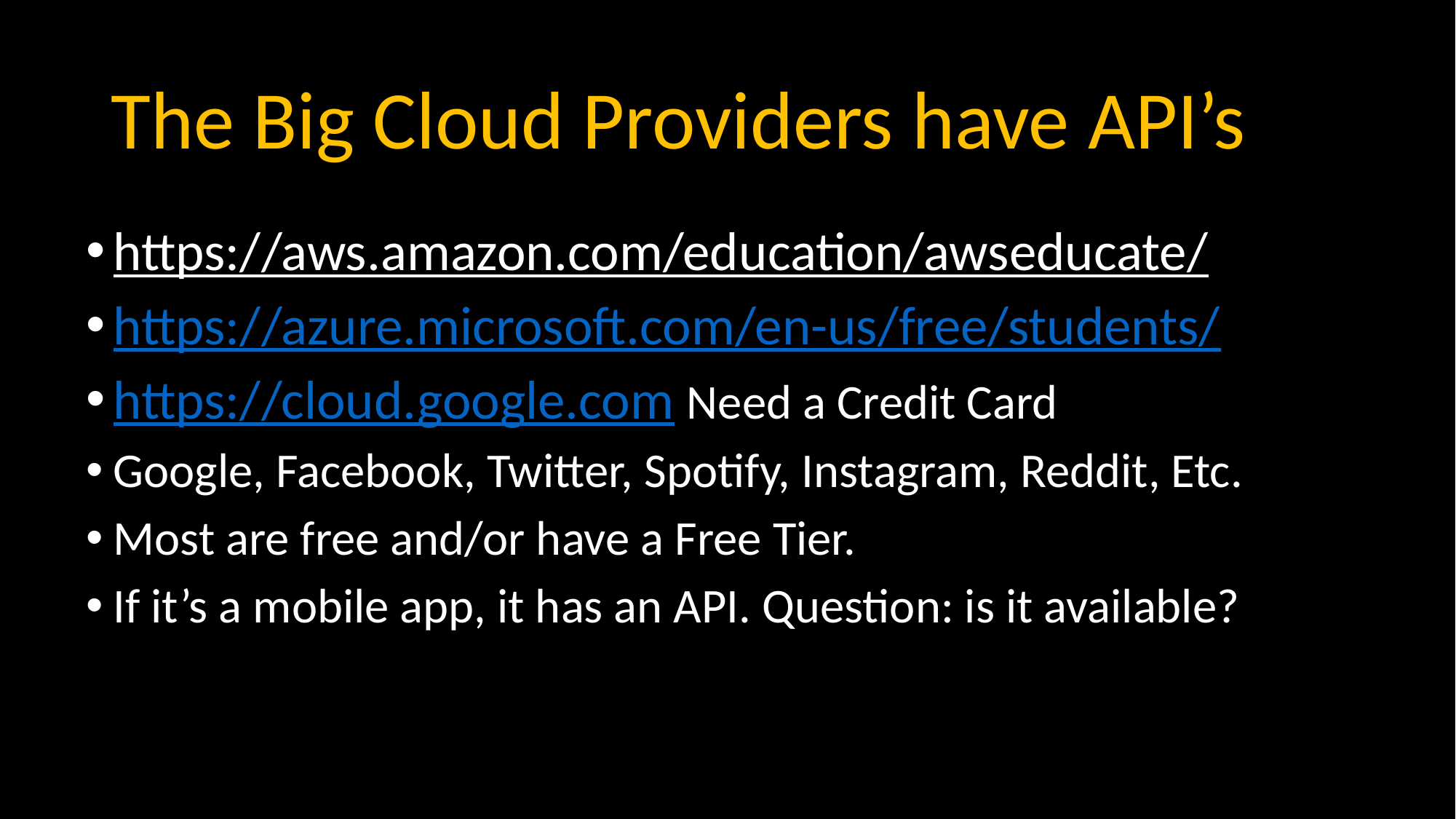

# The Big Cloud Providers have API’s
https://aws.amazon.com/education/awseducate/
https://azure.microsoft.com/en-us/free/students/
https://cloud.google.com Need a Credit Card
Google, Facebook, Twitter, Spotify, Instagram, Reddit, Etc.
Most are free and/or have a Free Tier.
If it’s a mobile app, it has an API. Question: is it available?